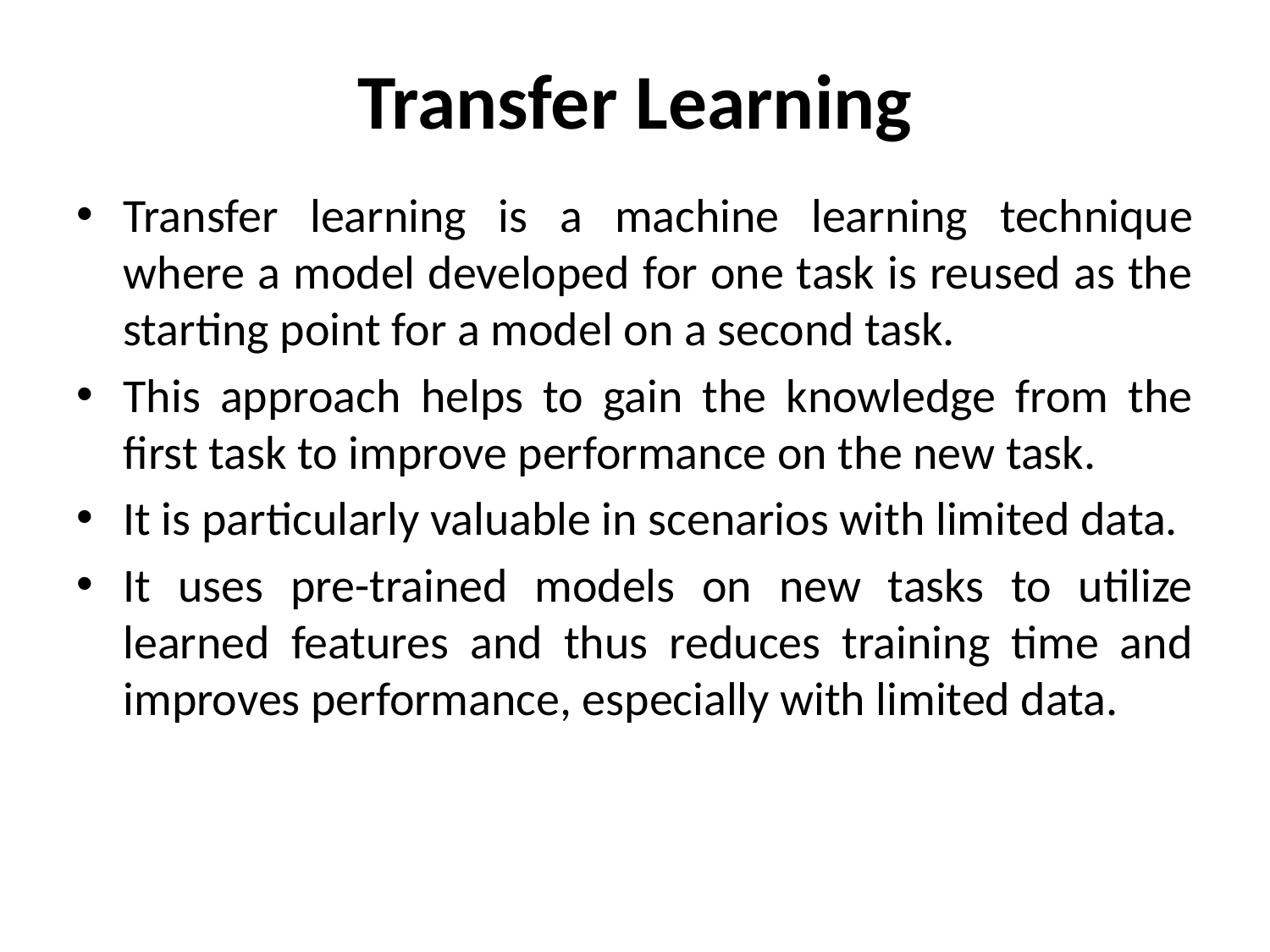

# Transfer Learning
Transfer learning is a machine learning technique where a model developed for one task is reused as the starting point for a model on a second task.
This approach helps to gain the knowledge from the first task to improve performance on the new task.
It is particularly valuable in scenarios with limited data.
It uses pre-trained models on new tasks to utilize learned features and thus reduces training time and improves performance, especially with limited data.